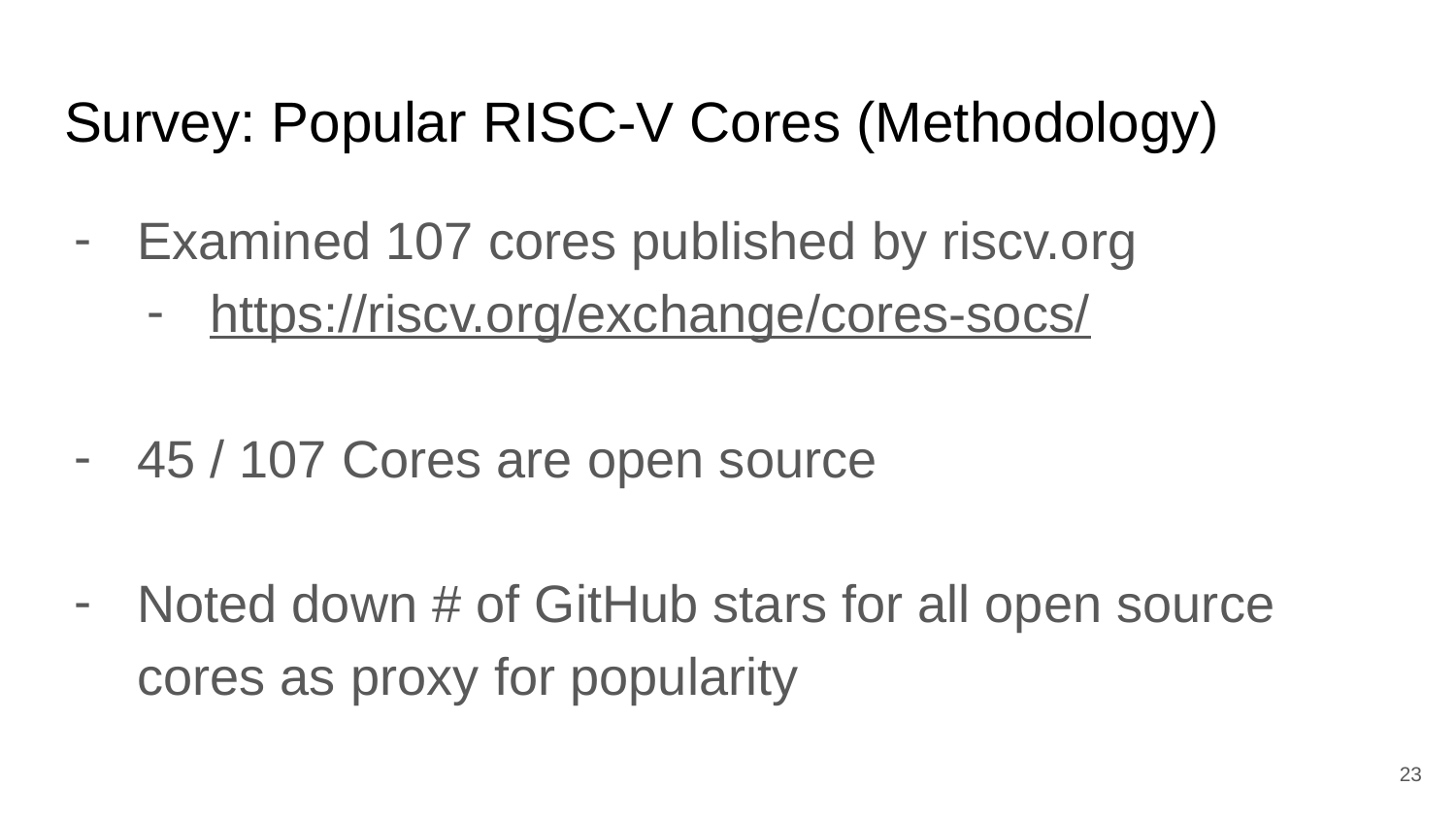

# Survey: Popular RISC-V Cores (Methodology)
Examined 107 cores published by riscv.org
https://riscv.org/exchange/cores-socs/
45 / 107 Cores are open source
Noted down # of GitHub stars for all open source cores as proxy for popularity
23